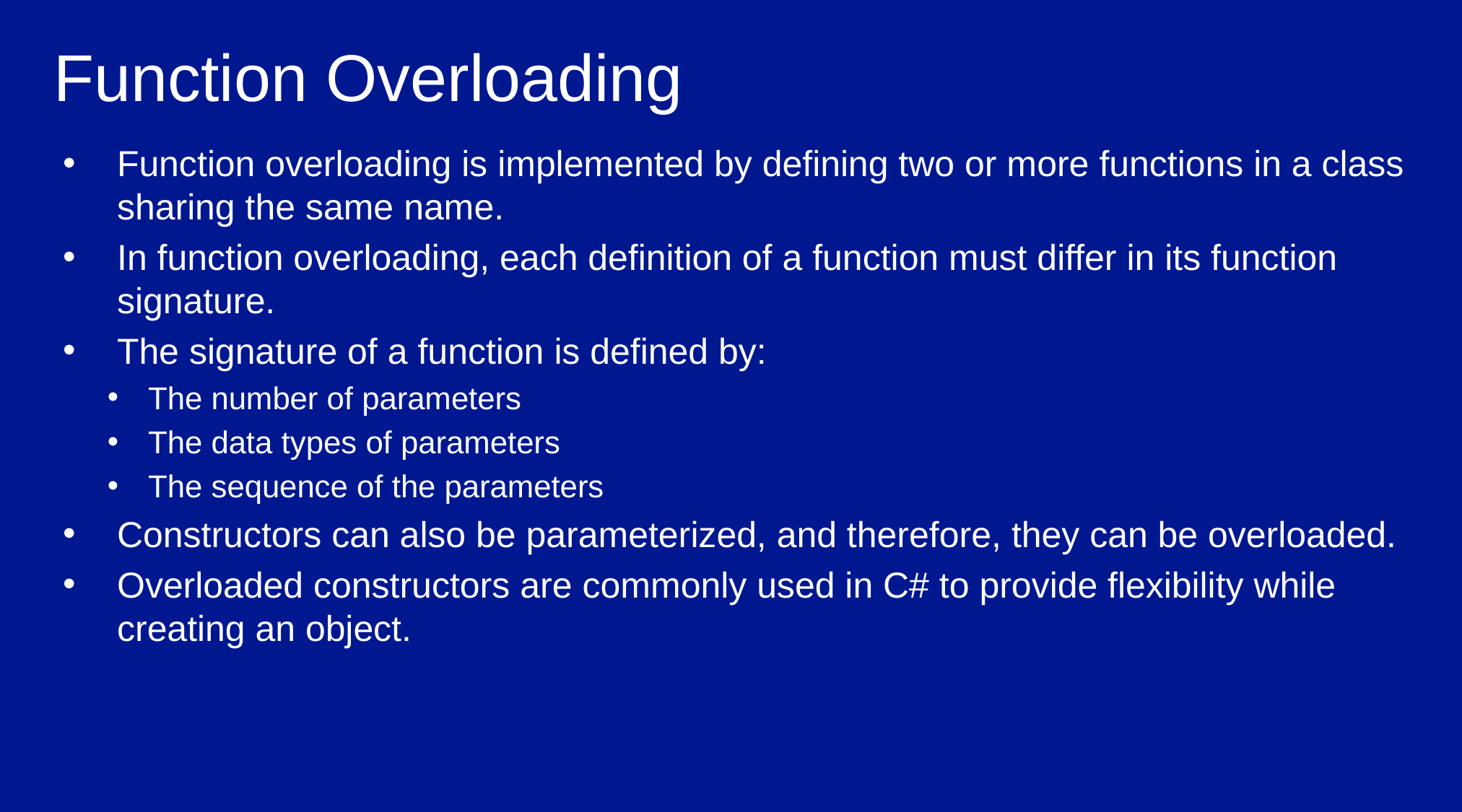

# Function Overloading
Function overloading is implemented by defining two or more functions in a class sharing the same name.
In function overloading, each definition of a function must differ in its function signature.
The signature of a function is defined by:
The number of parameters
The data types of parameters
The sequence of the parameters
Constructors can also be parameterized, and therefore, they can be overloaded.
Overloaded constructors are commonly used in C# to provide flexibility while creating an object.